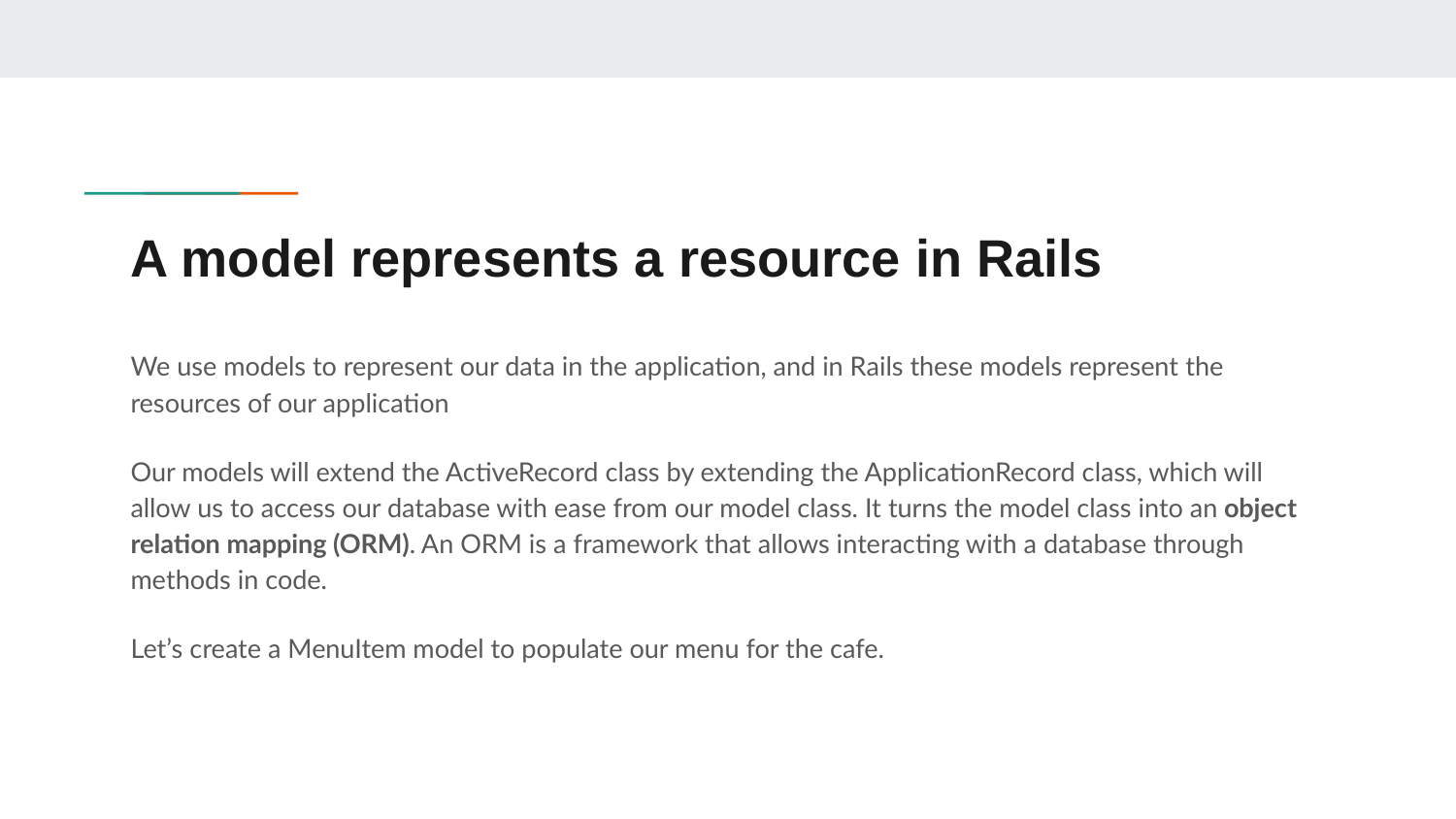

# A model represents a resource in Rails
We use models to represent our data in the application, and in Rails these models represent the resources of our application
Our models will extend the ActiveRecord class by extending the ApplicationRecord class, which will allow us to access our database with ease from our model class. It turns the model class into an object relation mapping (ORM). An ORM is a framework that allows interacting with a database through methods in code.
Let’s create a MenuItem model to populate our menu for the cafe.